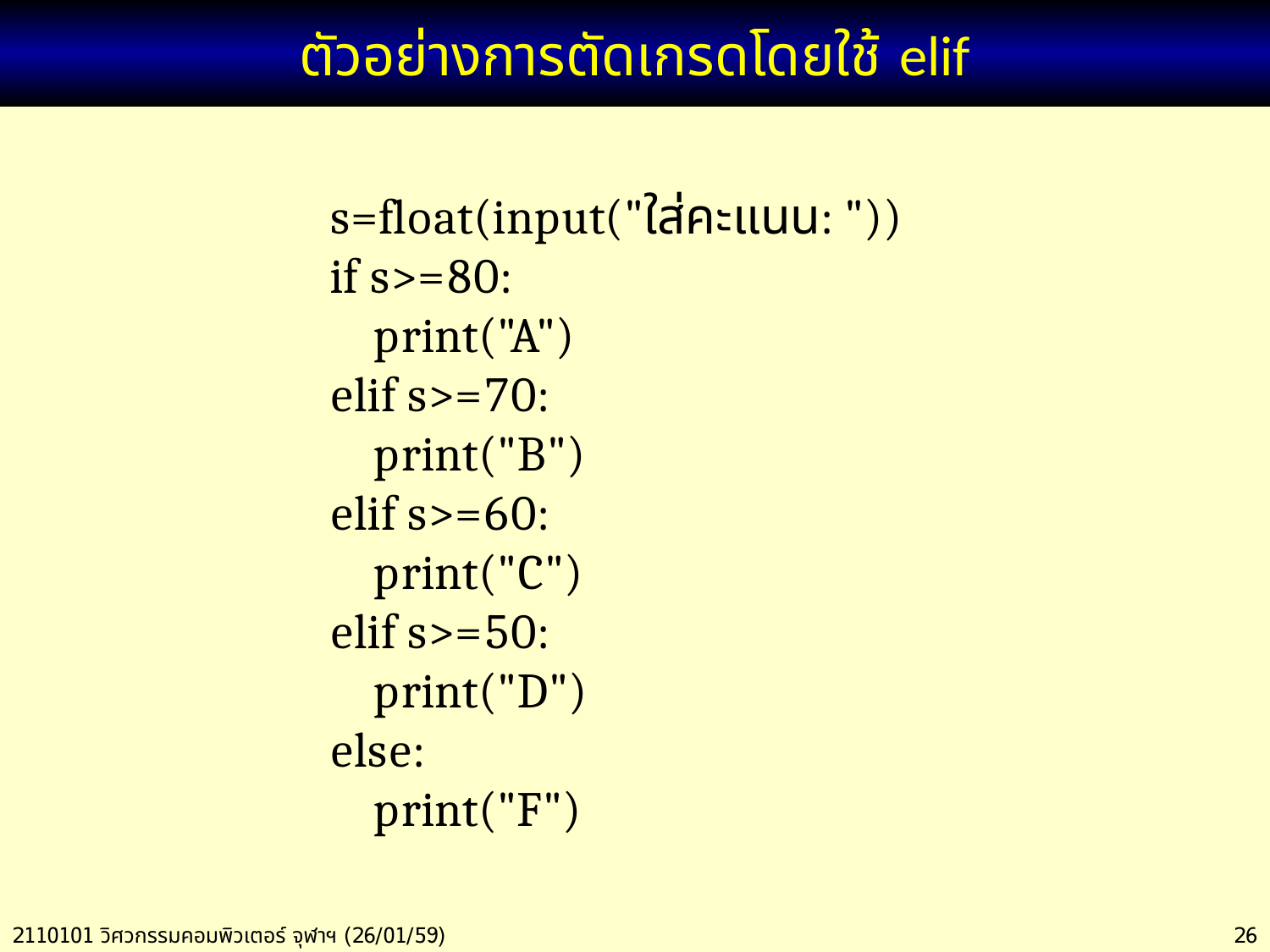

# ตัวอย่างการตัดเกรดโดยใช้ elif
s=float(input("ใส่คะแนน: "))
if s>=80:
    print("A")
elif s>=70:
    print("B")
elif s>=60:
    print("C")
elif s>=50:
    print("D")
else:
    print("F")